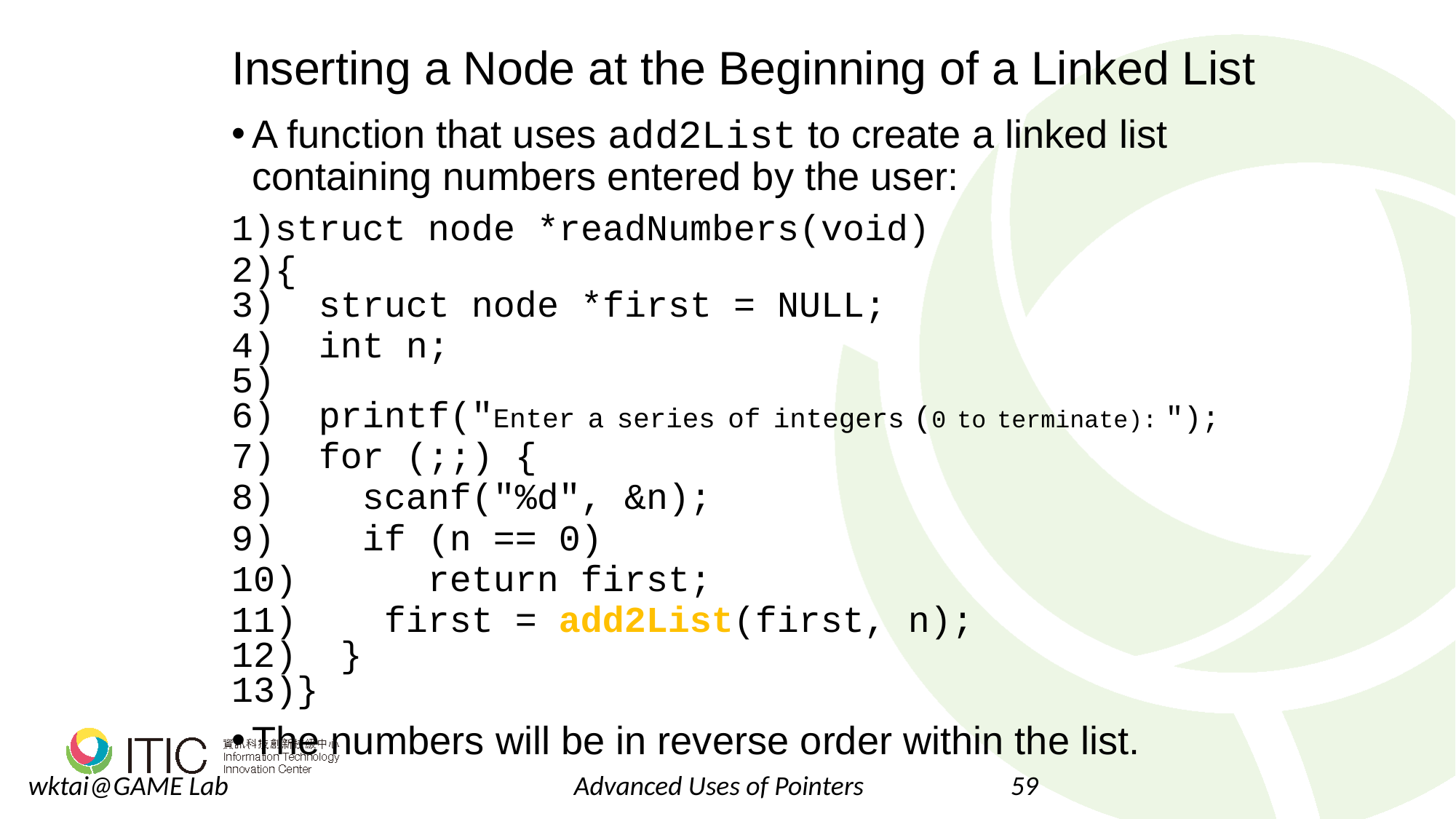

# Inserting a Node at the Beginning of a Linked List
A function that uses add2List to create a linked list containing numbers entered by the user:
struct node *readNumbers(void)
{
  struct node *first = NULL;
  int n;

  printf("Enter a series of integers (0 to terminate): ");
  for (;;) {
    scanf("%d", &n);
    if (n == 0)
      return first;
    first = add2List(first, n);
  }
}
The numbers will be in reverse order within the list.